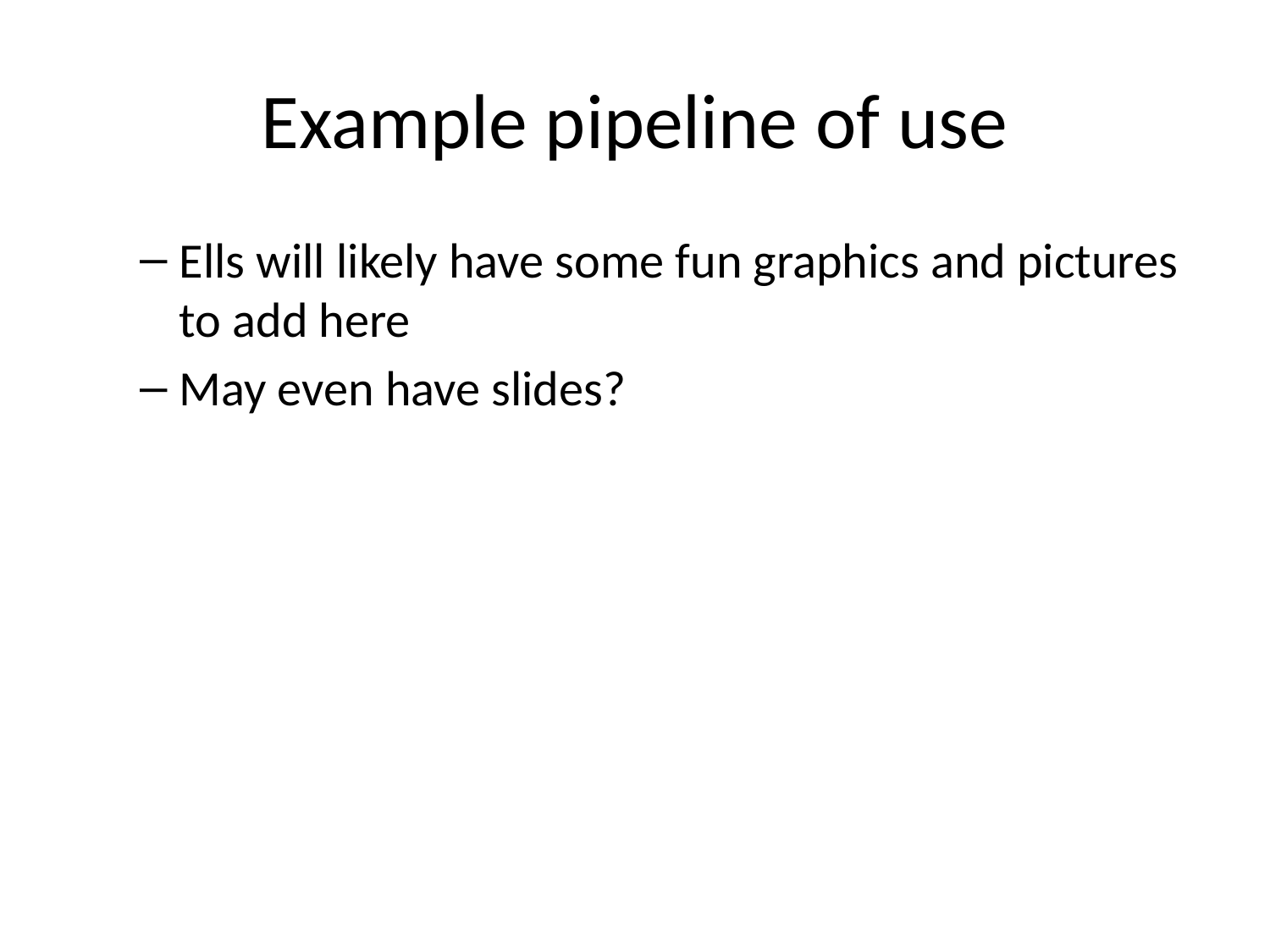

# Example pipeline of use
Ells will likely have some fun graphics and pictures to add here
May even have slides?